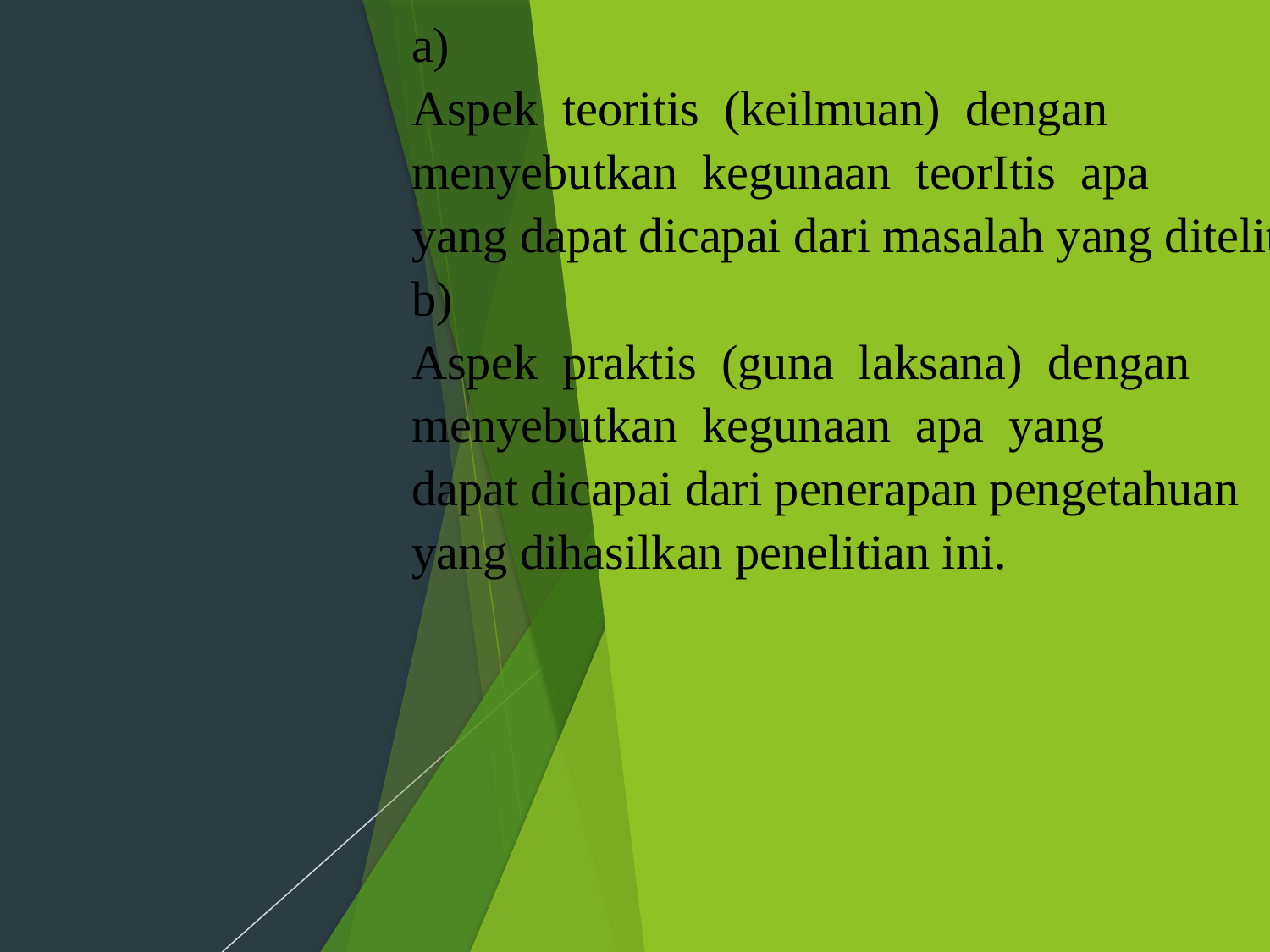

a)
Aspek  teoritis  (keilmuan)  dengan  menyebutkan  kegunaan  teorItis  apa
yang dapat dicapai dari masalah yang diteliti.
b)
Aspek  praktis  (guna  laksana)  dengan  menyebutkan  kegunaan  apa  yang
dapat dicapai dari penerapan pengetahuan yang dihasilkan penelitian ini.
#